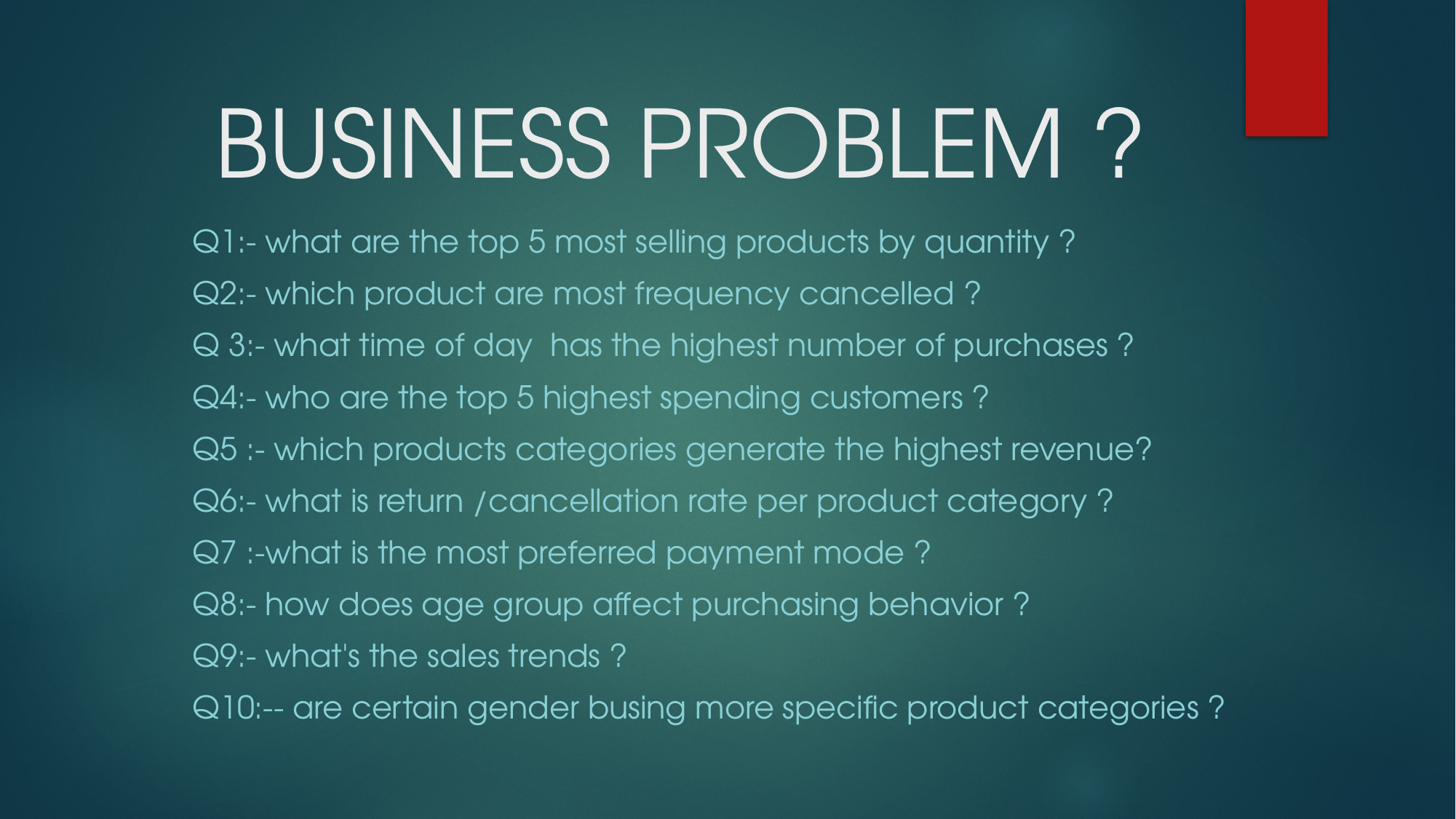

# BUSINESS PROBLEM ?
Q1:- what are the top 5 most selling products by quantity ?
Q2:- which product are most frequency cancelled ?
Q 3:- what time of day  has the highest number of purchases ?
Q4:- who are the top 5 highest spending customers ?
Q5 :- which products categories generate the highest revenue?
Q6:- what is return /cancellation rate per product category ?
Q7 :-what is the most preferred payment mode ?
Q8:- how does age group affect purchasing behavior ?
Q9:- what's the sales trends ?
Q10:-- are certain gender busing more specific product categories ?